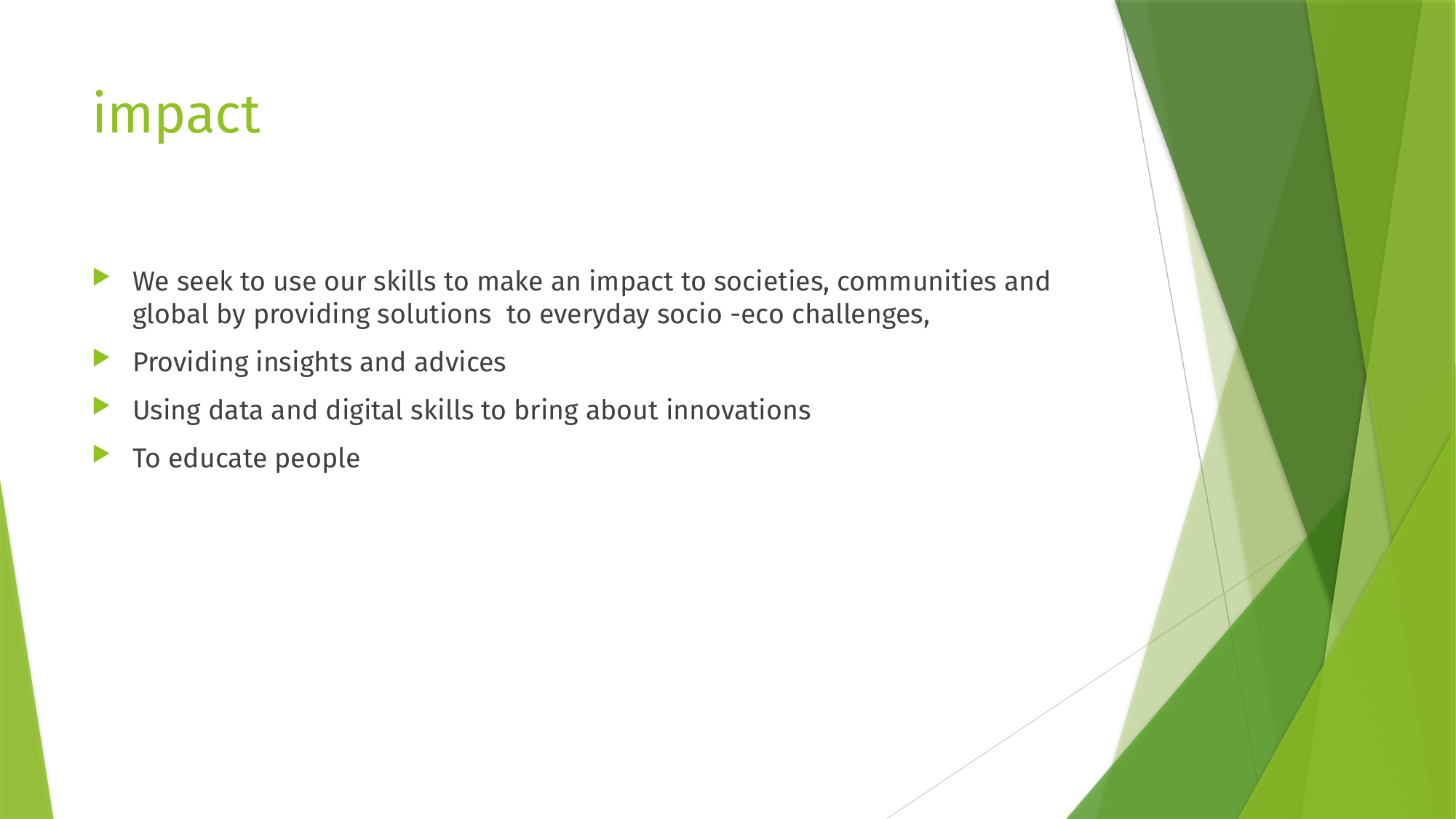

# impact
We seek to use our skills to make an impact to societies, communities and global by providing solutions  to everyday socio -eco challenges,
Providing insights and advices
Using data and digital skills to bring about innovations
To educate people